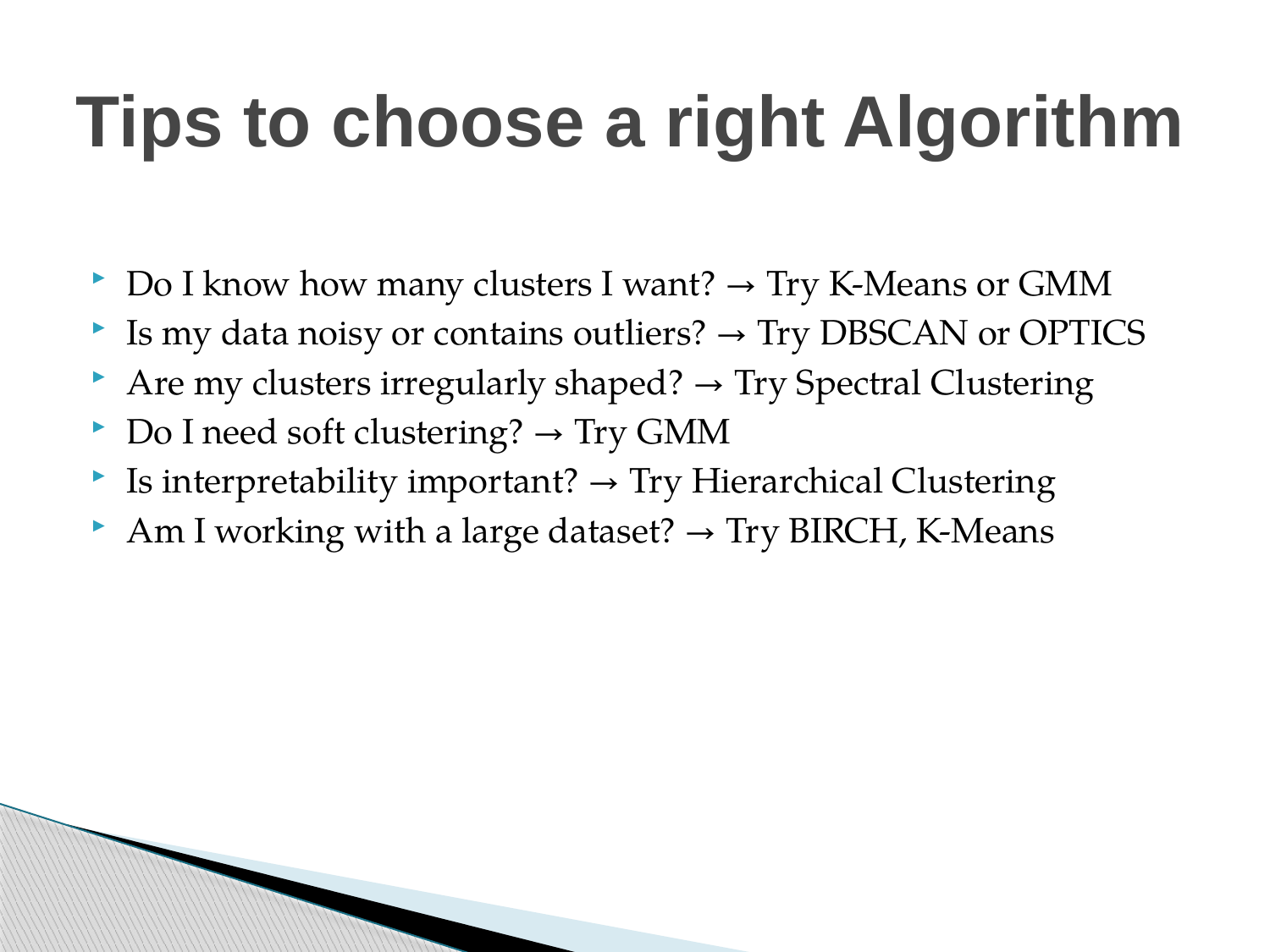

# Tips to choose a right Algorithm
Do I know how many clusters I want? → Try K-Means or GMM
Is my data noisy or contains outliers? → Try DBSCAN or OPTICS
Are my clusters irregularly shaped? → Try Spectral Clustering
Do I need soft clustering? → Try GMM
Is interpretability important? → Try Hierarchical Clustering
Am I working with a large dataset? → Try BIRCH, K-Means